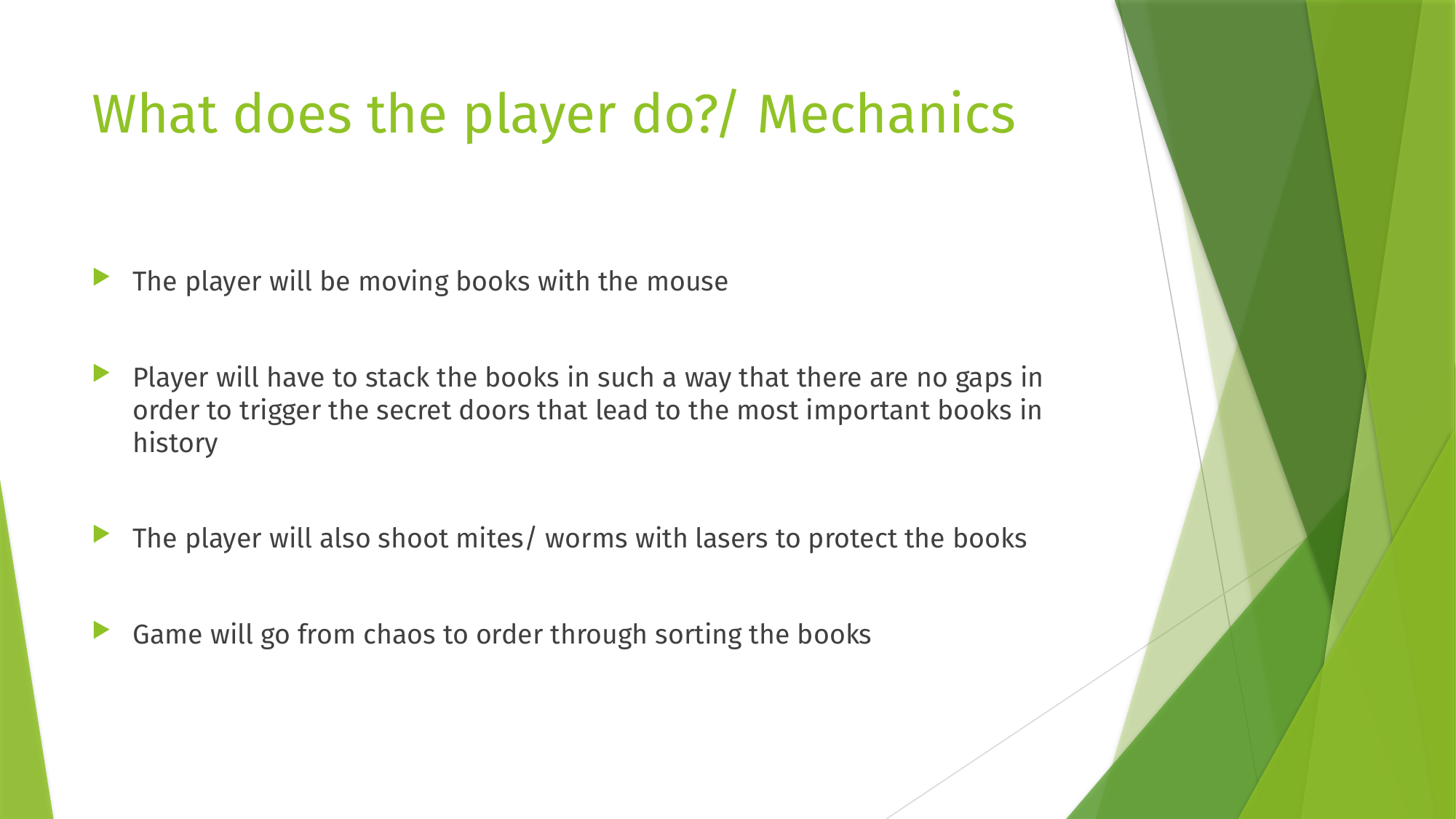

# What does the player do?/ Mechanics
The player will be moving books with the mouse

Player will have to stack the books in such a way that there are no gaps in  order to trigger the secret doors that lead to the most important books in history

The player will also shoot mites/ worms with lasers to protect the books

Game will go from chaos to order through sorting the books